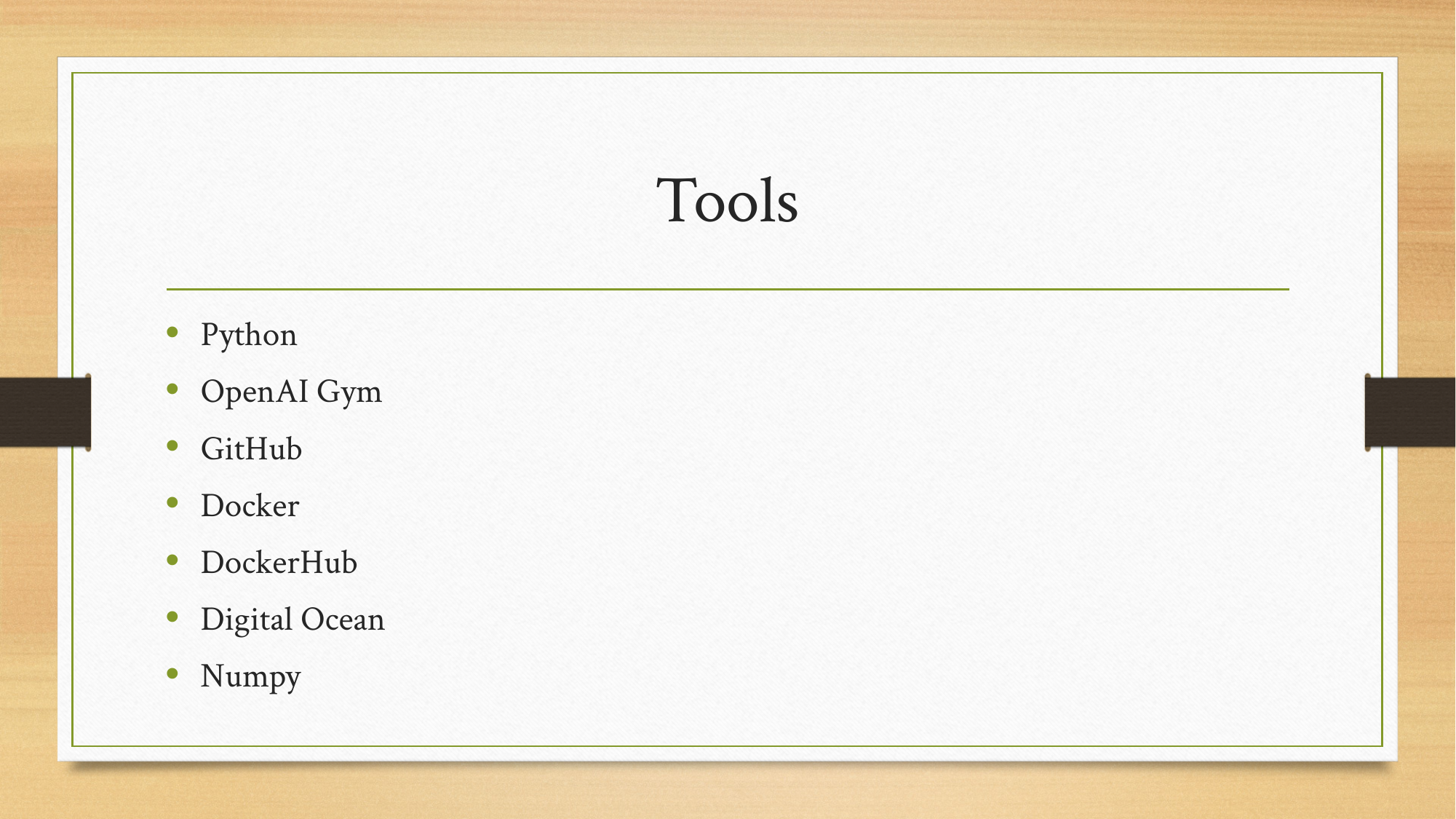

# Tools
Python
OpenAI Gym
GitHub
Docker
DockerHub
Digital Ocean
Numpy